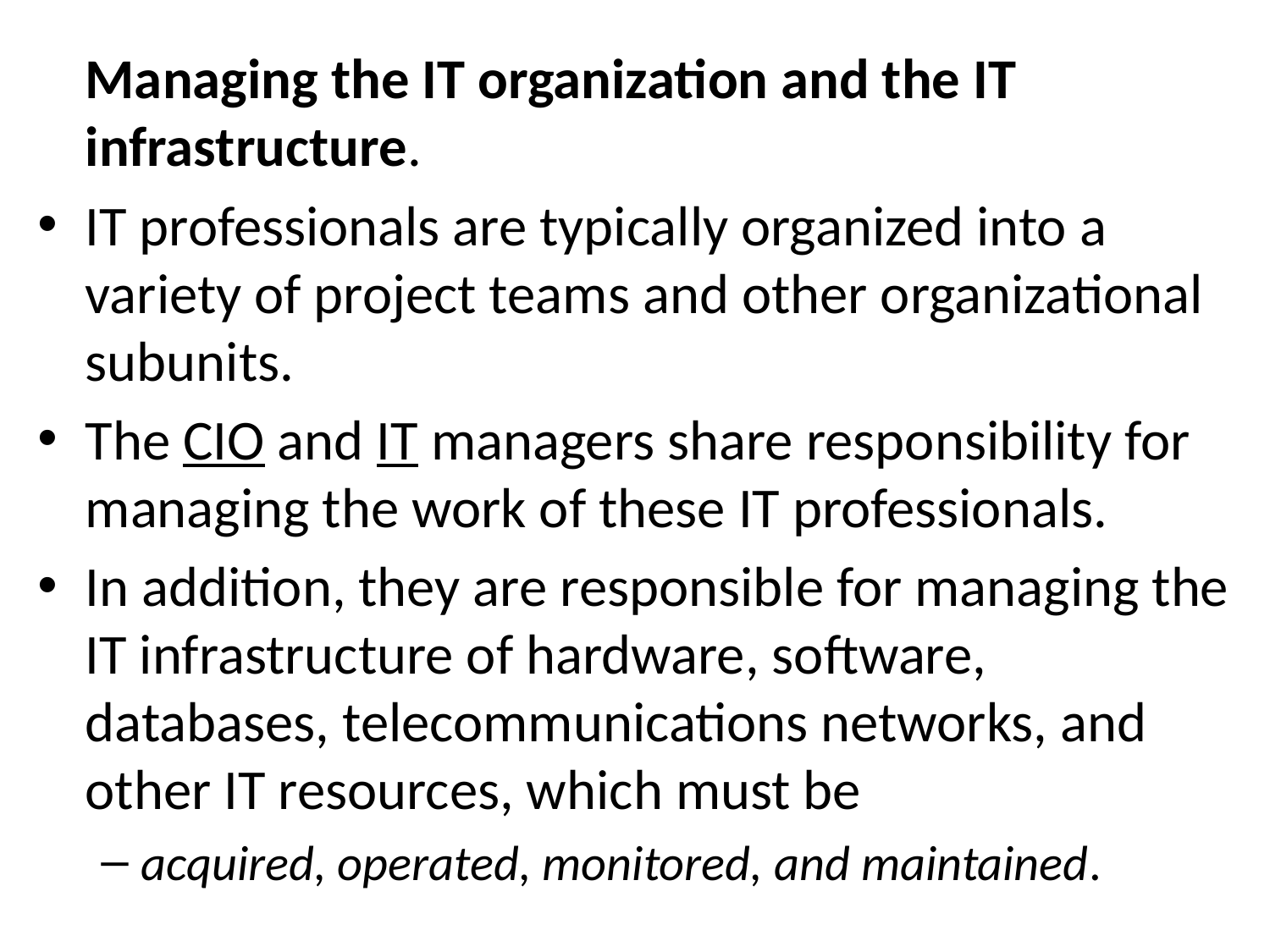

Managing the IT organization and the IT infrastructure.
IT professionals are typically organized into a variety of project teams and other organizational subunits.
The CIO and IT managers share responsibility for managing the work of these IT professionals.
In addition, they are responsible for managing the IT infrastructure of hardware, software, databases, telecommunications networks, and other IT resources, which must be
acquired, operated, monitored, and maintained.